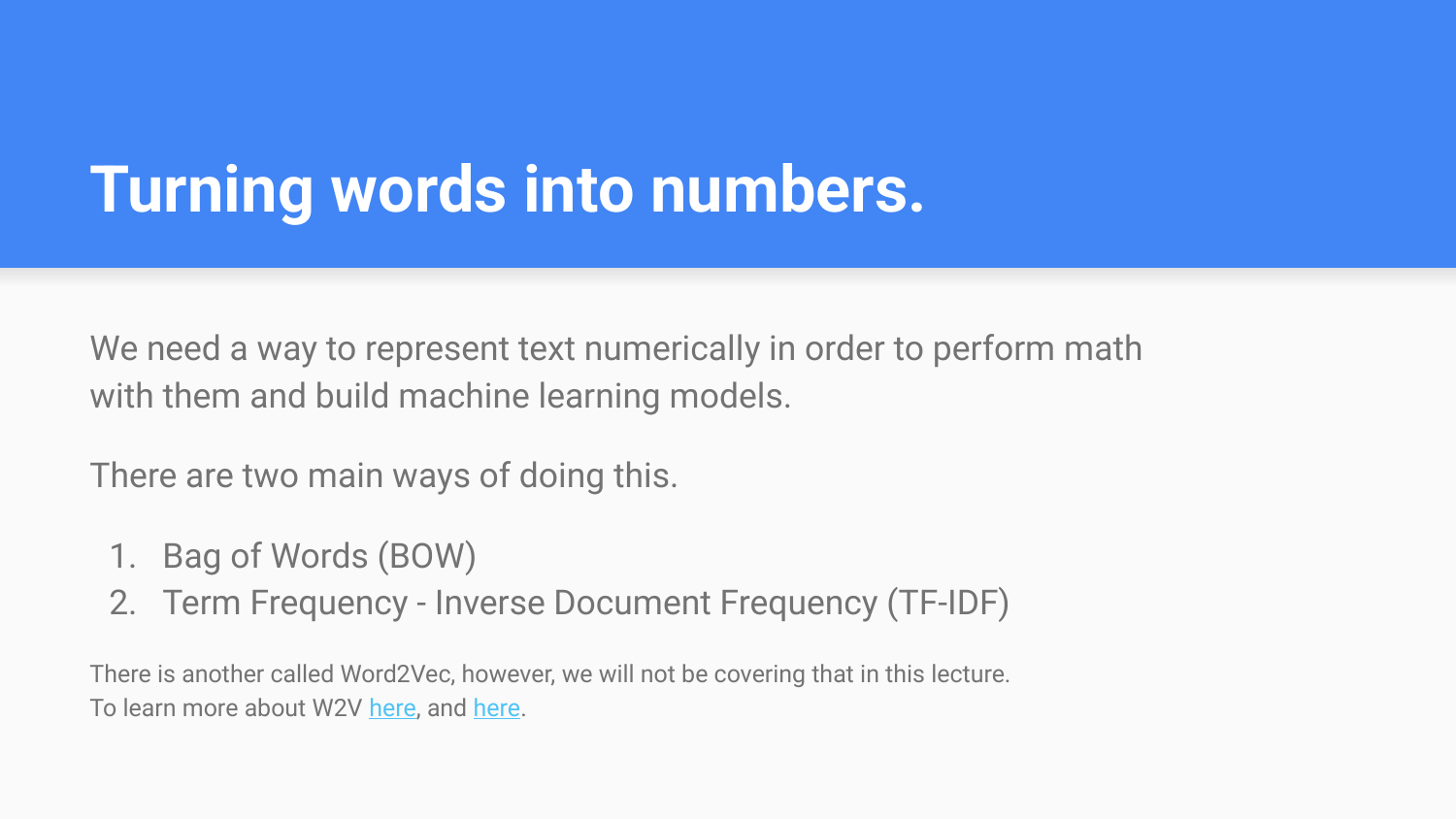

# Turning words into numbers.
We need a way to represent text numerically in order to perform math with them and build machine learning models.
There are two main ways of doing this.
Bag of Words (BOW)
Term Frequency - Inverse Document Frequency (TF-IDF)
There is another called Word2Vec, however, we will not be covering that in this lecture.
To learn more about W2V here, and here.